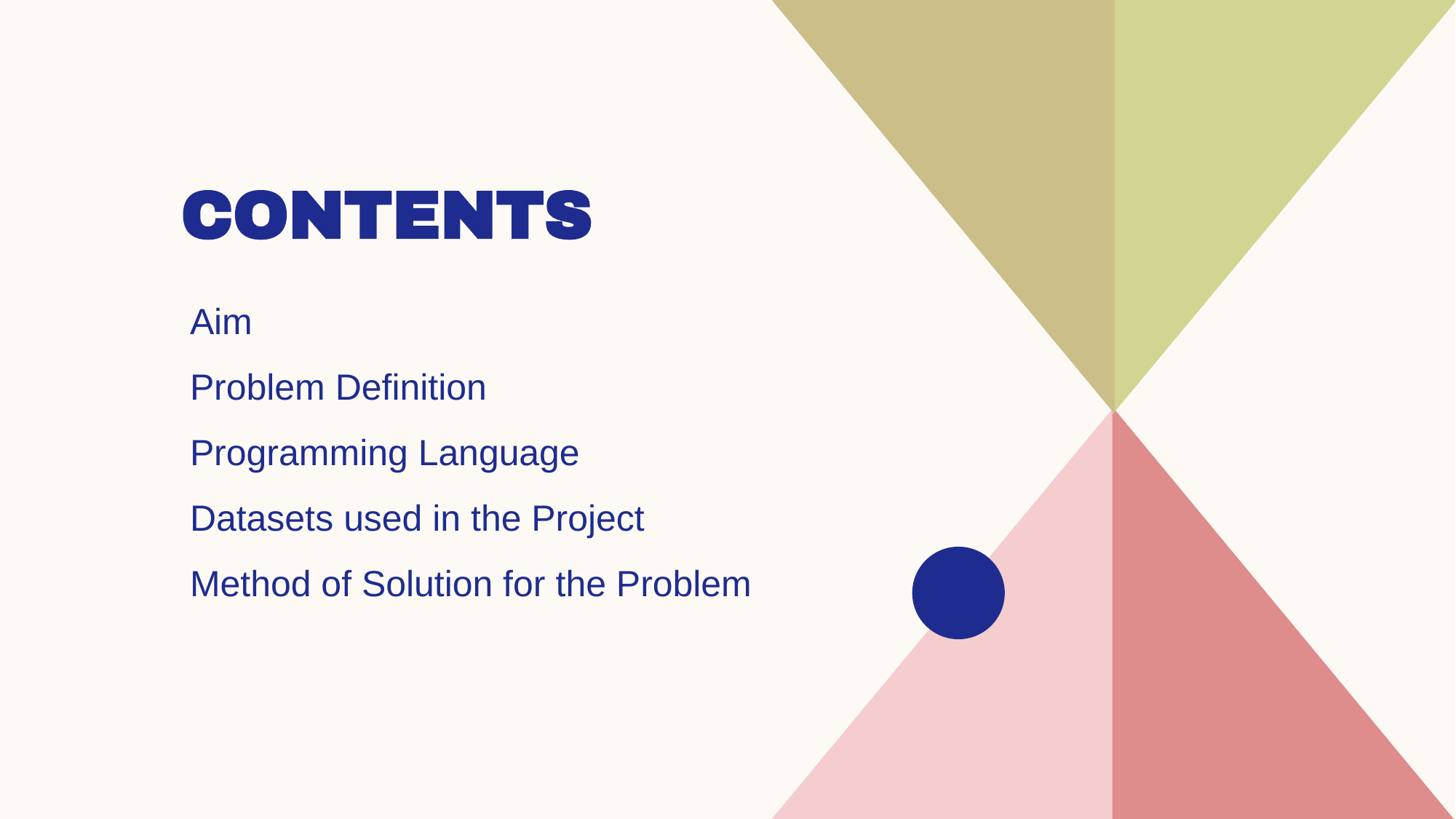

# CONTENTS
Aim
Problem Definition
​Programming Language
Dataset​s used in the Project
Method of Solution for the Problem